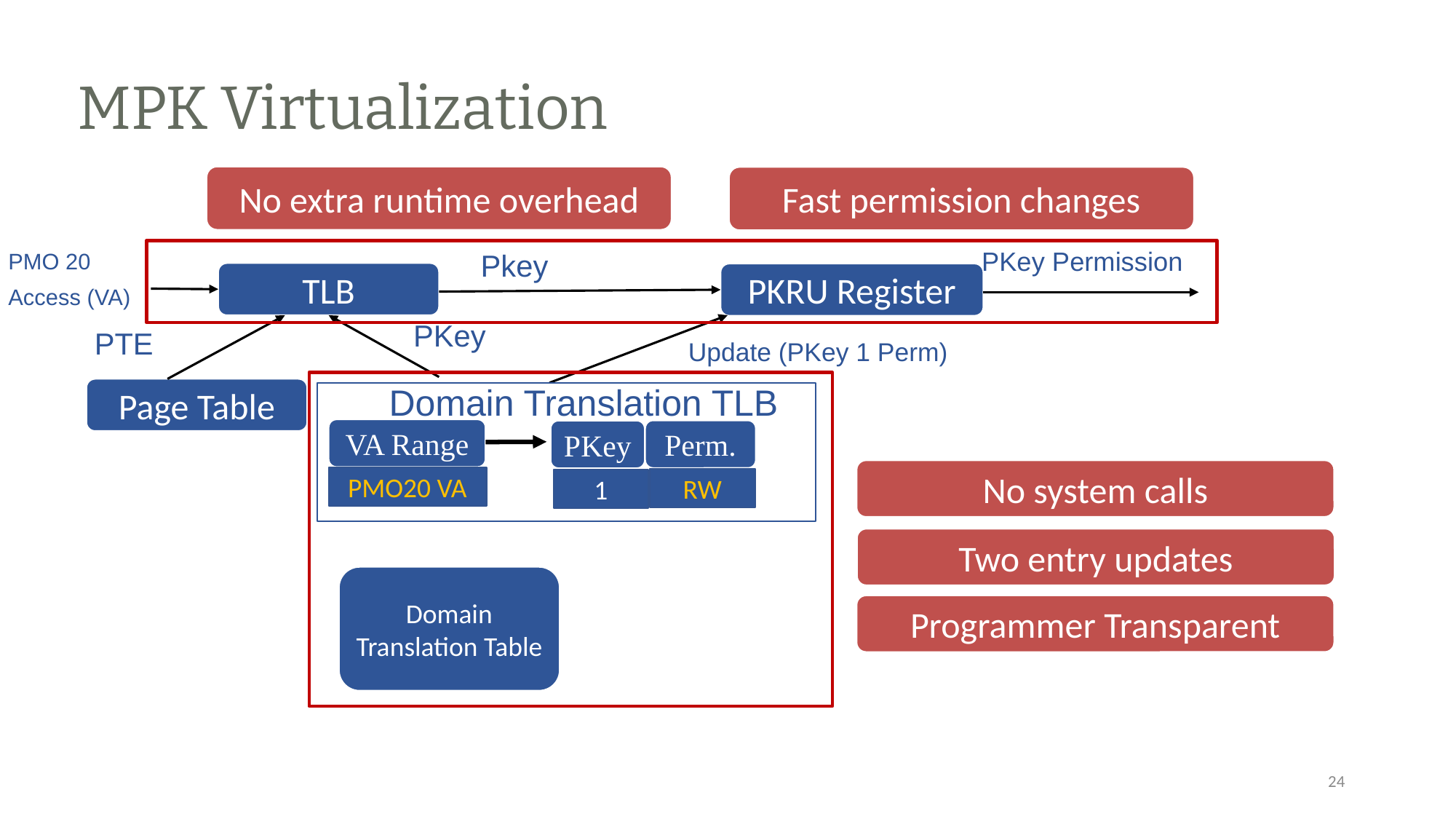

# MPK Virtualization

No extra runtime overhead
Fast permission changes

PKey Permission
PMO 20
Access (VA)
Pkey
TLB
PKRU Register
PKey
PTE
Update (PKey 1 Perm)

Page Table
Domain Translation TLB

VA Range
Perm.
PKey
No system calls
PMO20 VA
RW
1
Two entry updates
Domain Translation Table
Programmer Transparent
24